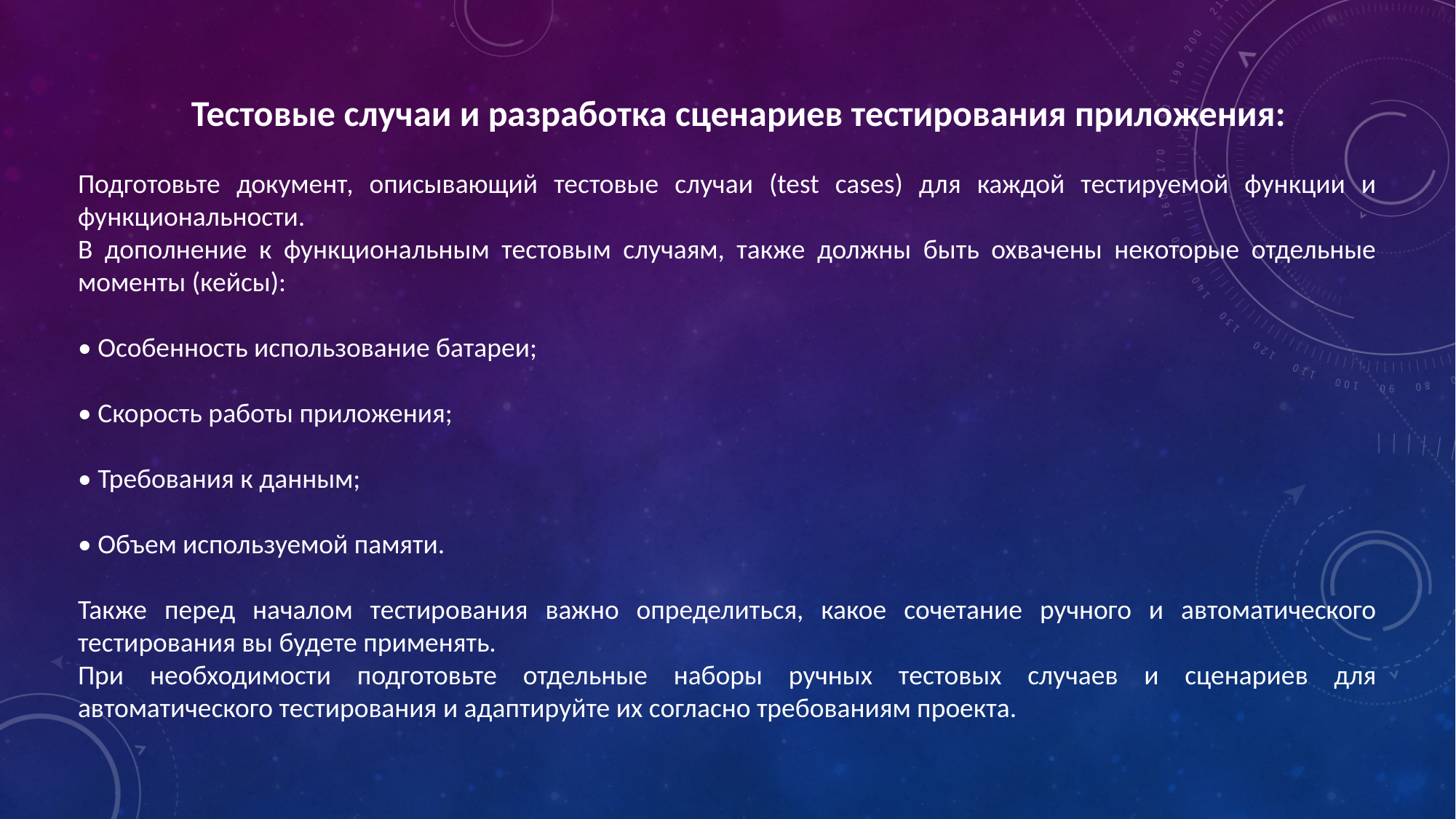

Тестовые случаи и разработка сценариев тестирования приложения:

Подготовьте документ, описывающий тестовые случаи (test cases) для каждой тестируемой функции и функциональности.
В дополнение к функциональным тестовым случаям, также должны быть охвачены некоторые отдельные моменты (кейсы):

• Особенность использование батареи;
• Скорость работы приложения;
• Требования к данным;
• Объем используемой памяти.

Также перед началом тестирования важно определиться, какое сочетание ручного и автоматического тестирования вы будете применять.
При необходимости подготовьте отдельные наборы ручных тестовых случаев и сценариев для автоматического тестирования и адаптируйте их согласно требованиям проекта.